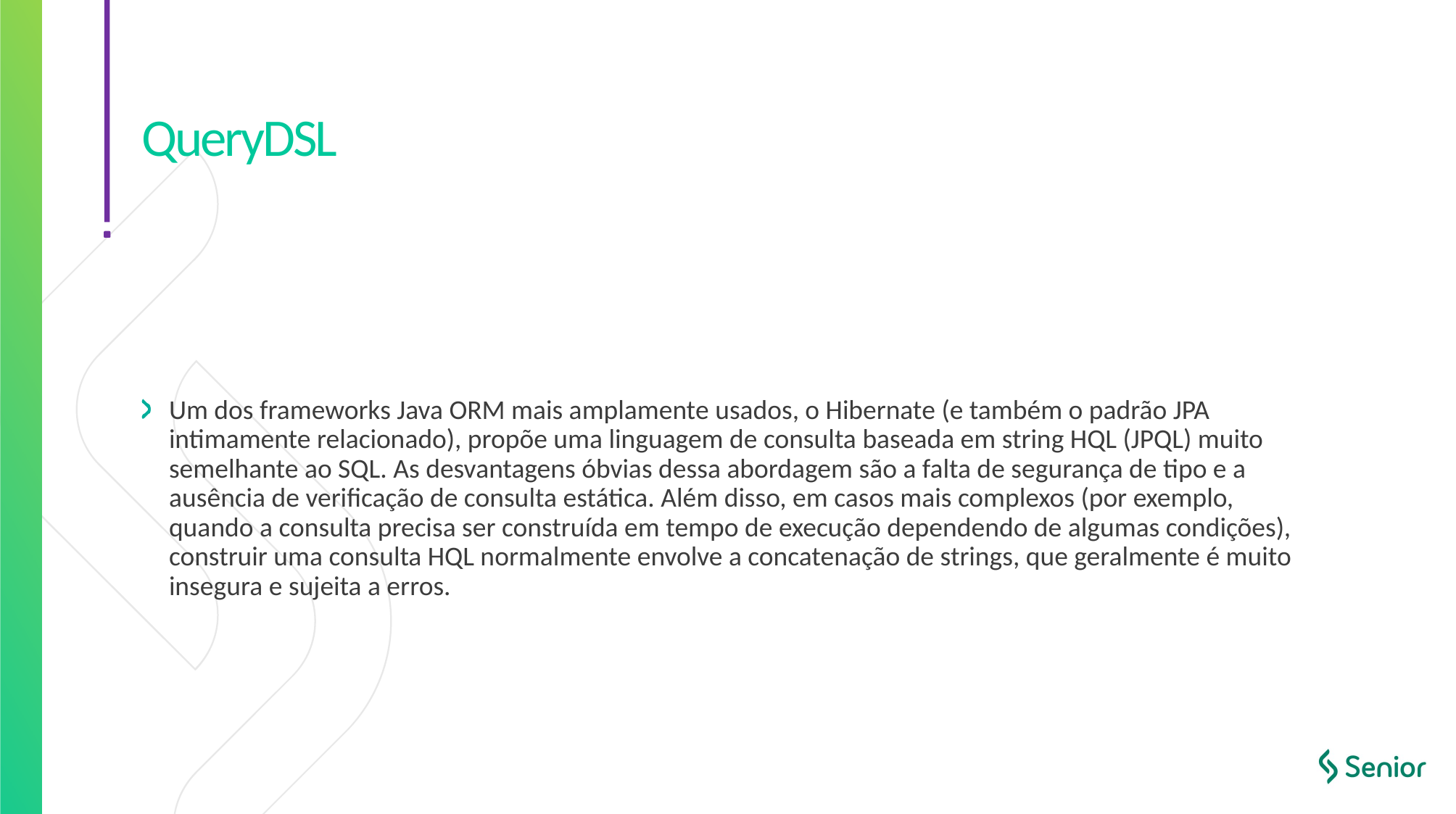

# QueryDSL

Um dos frameworks Java ORM mais amplamente usados, o Hibernate (e também o padrão JPA intimamente relacionado), propõe uma linguagem de consulta baseada em string HQL (JPQL) muito semelhante ao SQL. As desvantagens óbvias dessa abordagem são a falta de segurança de tipo e a ausência de verificação de consulta estática. Além disso, em casos mais complexos (por exemplo, quando a consulta precisa ser construída em tempo de execução dependendo de algumas condições), construir uma consulta HQL normalmente envolve a concatenação de strings, que geralmente é muito insegura e sujeita a erros.